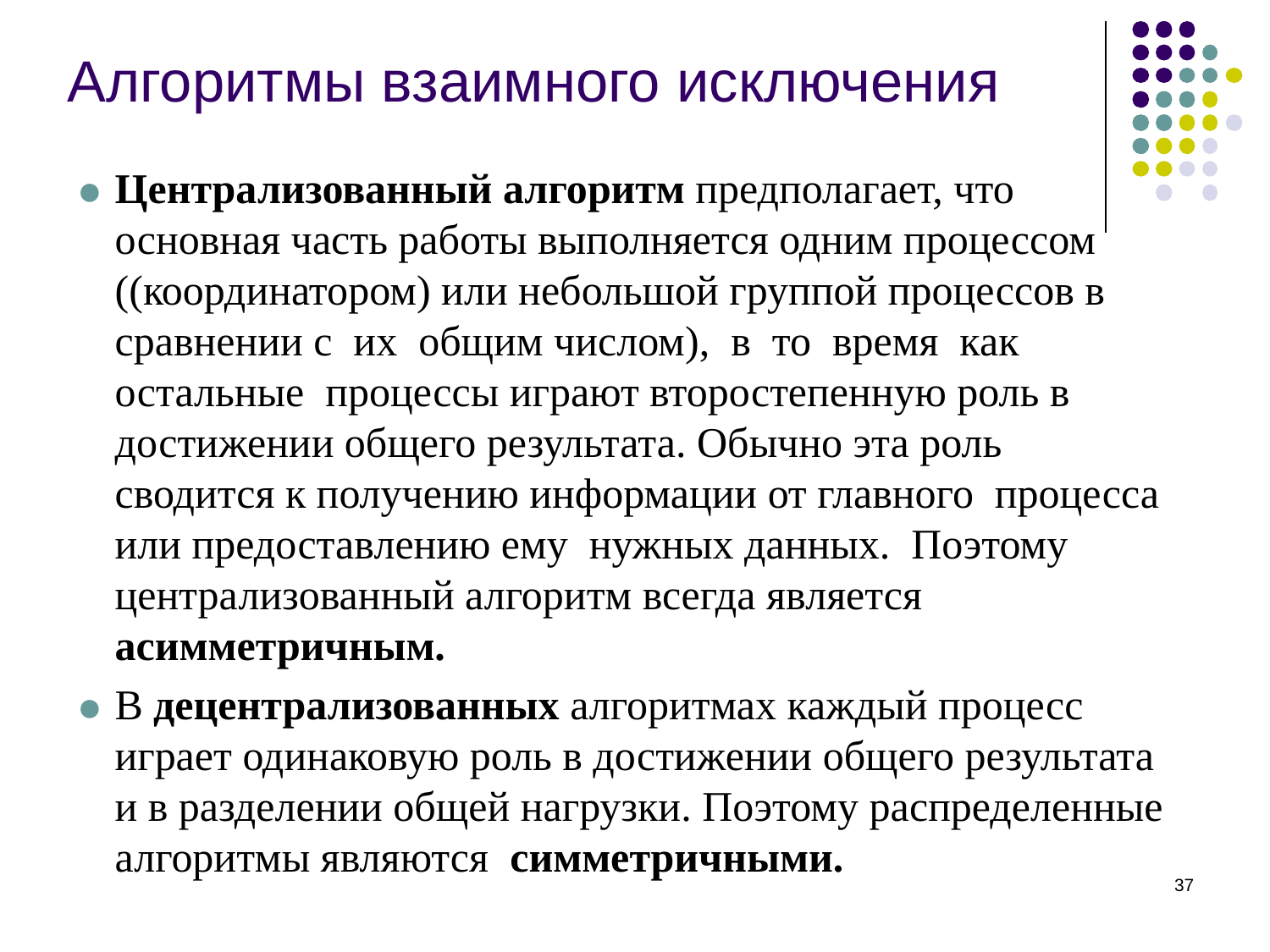

# Алгоритмы взаимного исключения
Централизованный алгоритм предполагает, что основная часть работы выполняется одним процессом  ((координатором) или небольшой группой процессов в сравнении с  их  общим числом),  в  то  время  как  остальные  процессы играют второстепенную роль в достижении общего результата. Обычно эта роль сводится к получению информации от главного  процесса или предоставлению ему  нужных данных.  Поэтому централизованный алгоритм всегда является  асимметричным.
В децентрализованных алгоритмах каждый процесс играет одинаковую роль в достижении общего результата и в разделении общей нагрузки. Поэтому распределенные алгоритмы являются  симметричными.
37